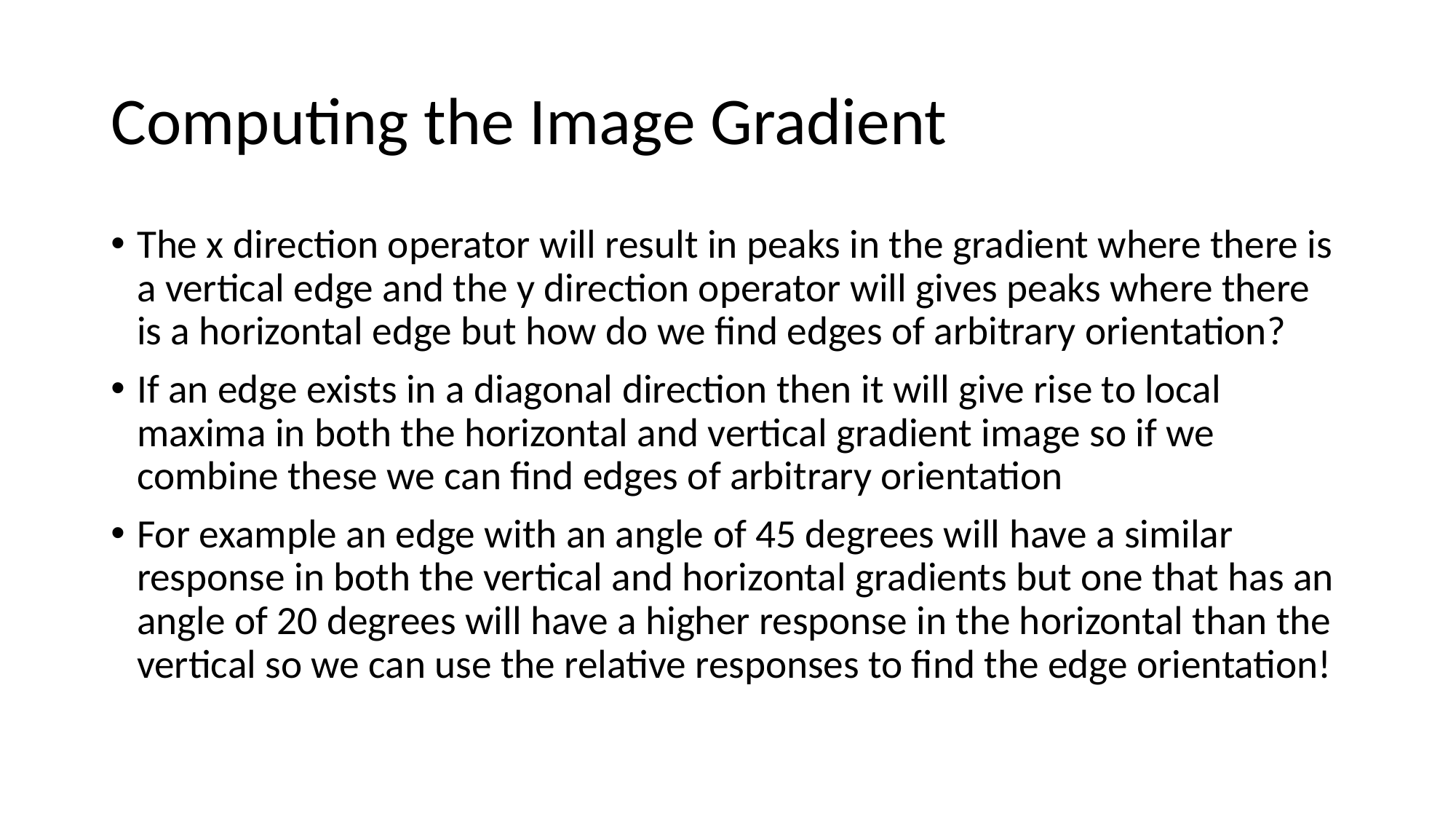

# Computing the Image Gradient
The x direction operator will result in peaks in the gradient where there is a vertical edge and the y direction operator will gives peaks where there is a horizontal edge but how do we find edges of arbitrary orientation?
If an edge exists in a diagonal direction then it will give rise to local maxima in both the horizontal and vertical gradient image so if we combine these we can find edges of arbitrary orientation
For example an edge with an angle of 45 degrees will have a similar response in both the vertical and horizontal gradients but one that has an angle of 20 degrees will have a higher response in the horizontal than the vertical so we can use the relative responses to find the edge orientation!